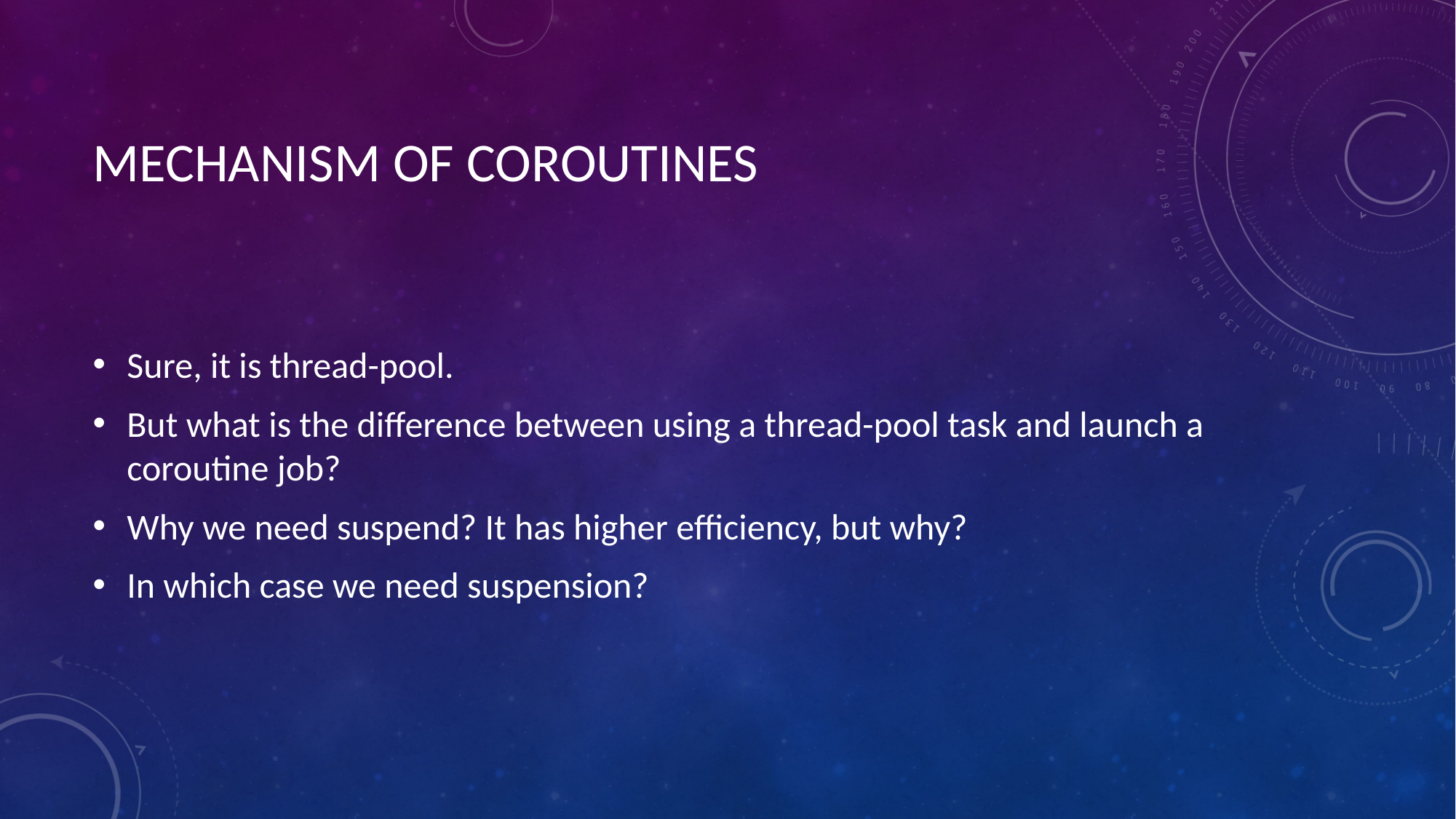

# Mechanism of coroutines
Sure, it is thread-pool.
But what is the difference between using a thread-pool task and launch a coroutine job?
Why we need suspend? It has higher efficiency, but why?
In which case we need suspension?